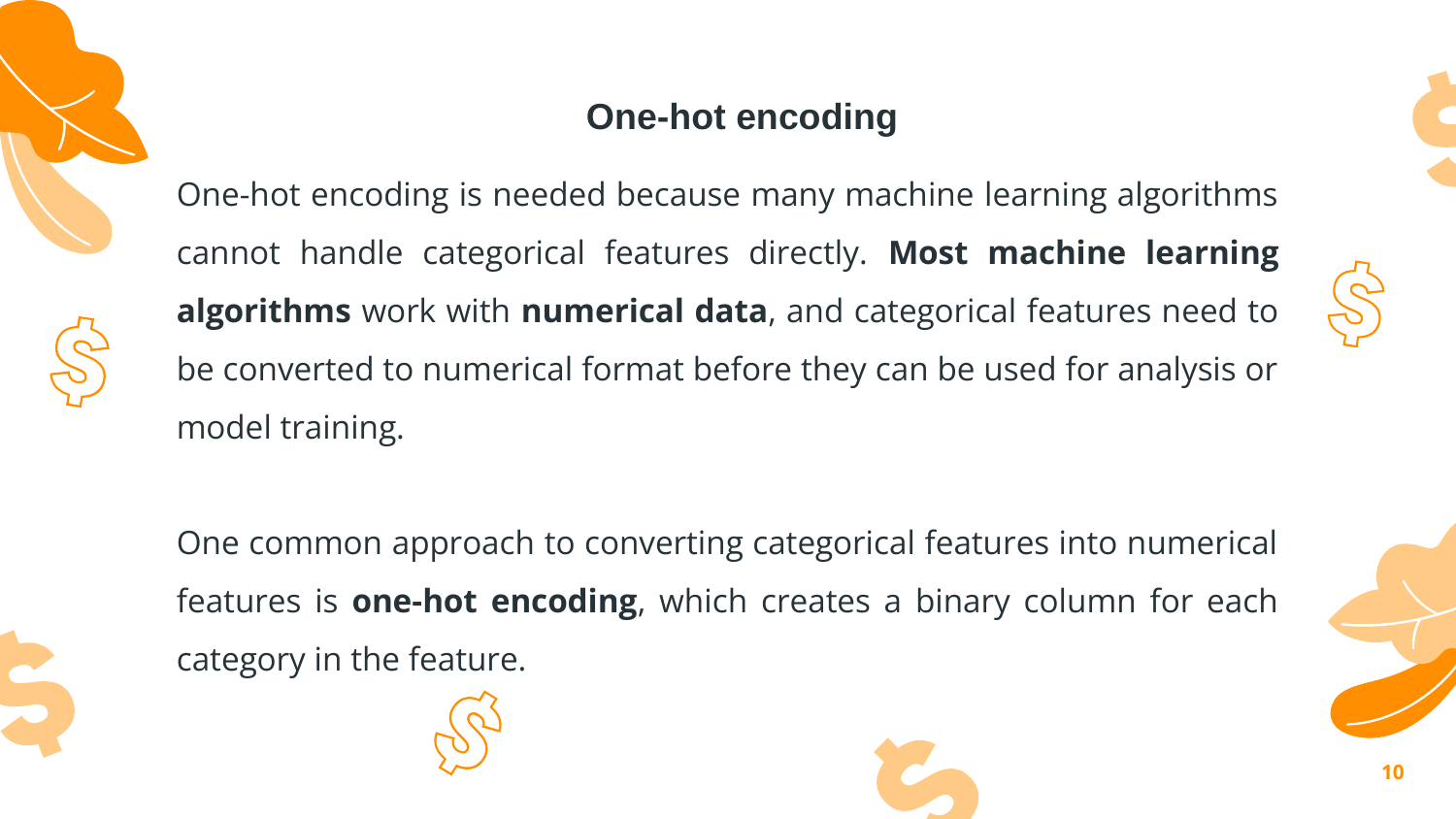

# One-hot encoding
One-hot encoding is needed because many machine learning algorithms cannot handle categorical features directly. Most machine learning algorithms work with numerical data, and categorical features need to be converted to numerical format before they can be used for analysis or model training.

One common approach to converting categorical features into numerical features is one-hot encoding, which creates a binary column for each category in the feature.

10